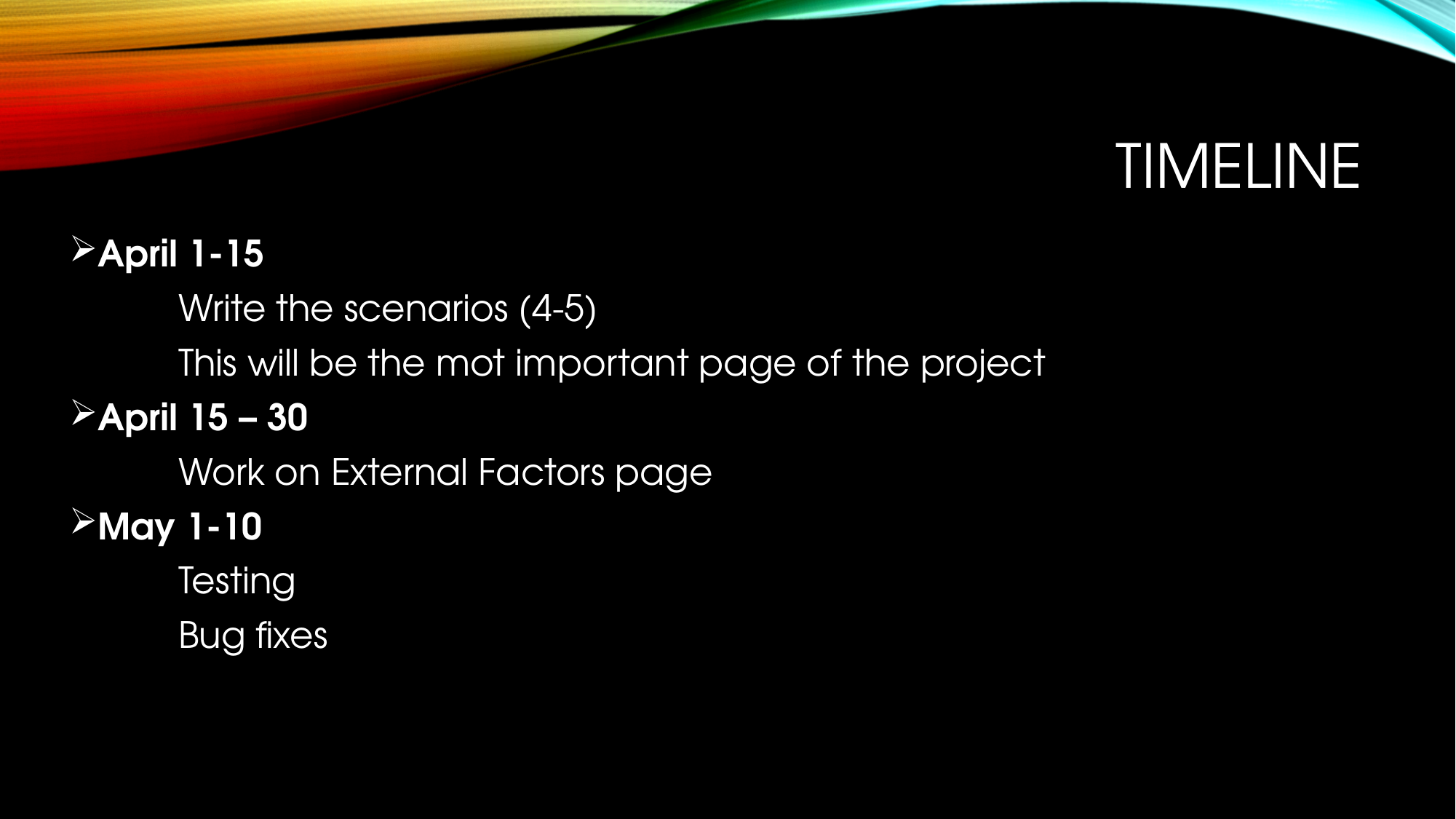

# Timeline
April 1-15
	Write the scenarios (4-5)
	This will be the mot important page of the project
April 15 – 30
	Work on External Factors page
May 1-10
	Testing
	Bug fixes